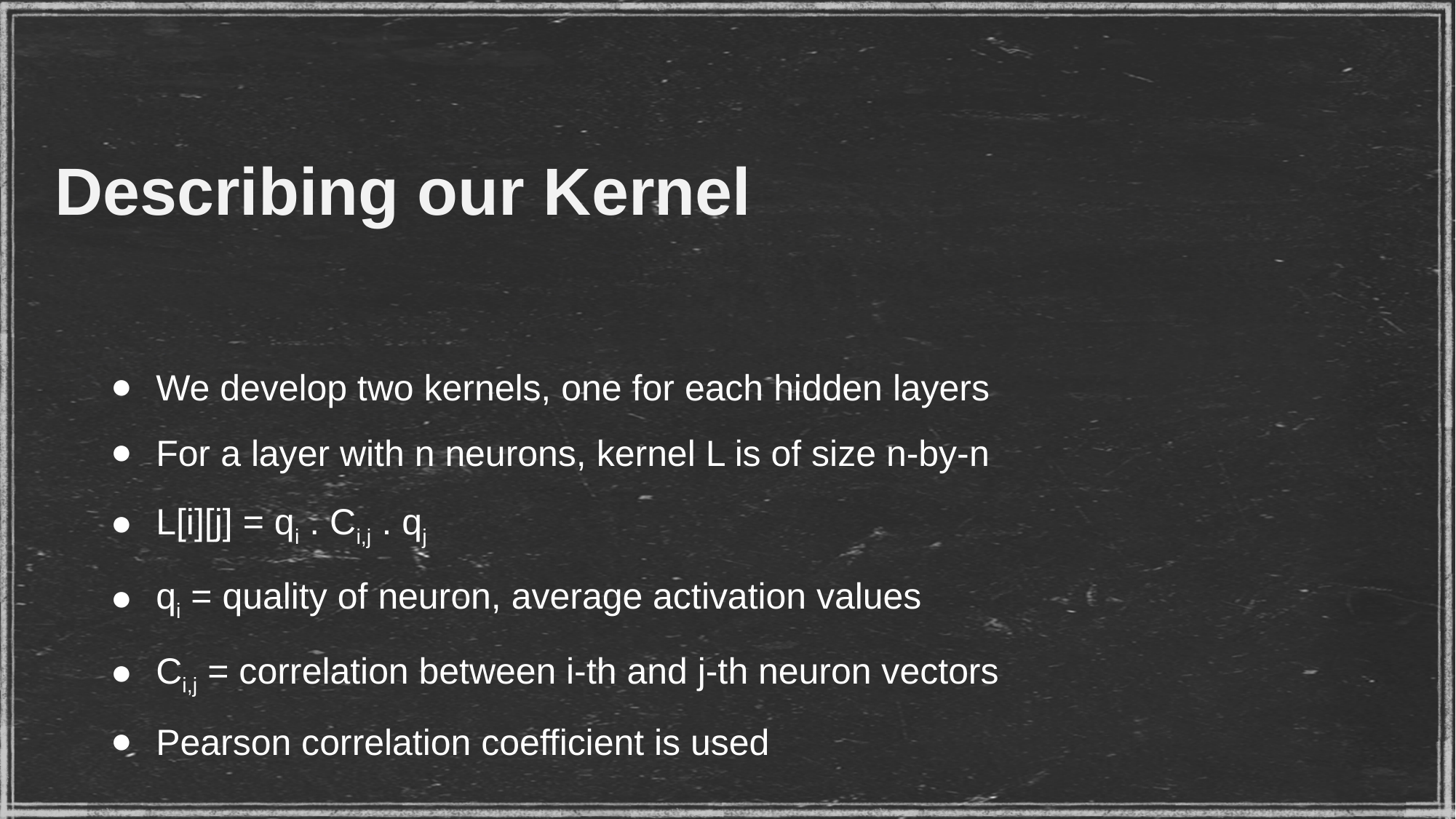

Describing our Kernel
We develop two kernels, one for each hidden layers
For a layer with n neurons, kernel L is of size n-by-n
L[i][j] = qi . Ci,j . qj
qi = quality of neuron, average activation values
Ci,j = correlation between i-th and j-th neuron vectors
Pearson correlation coefficient is used